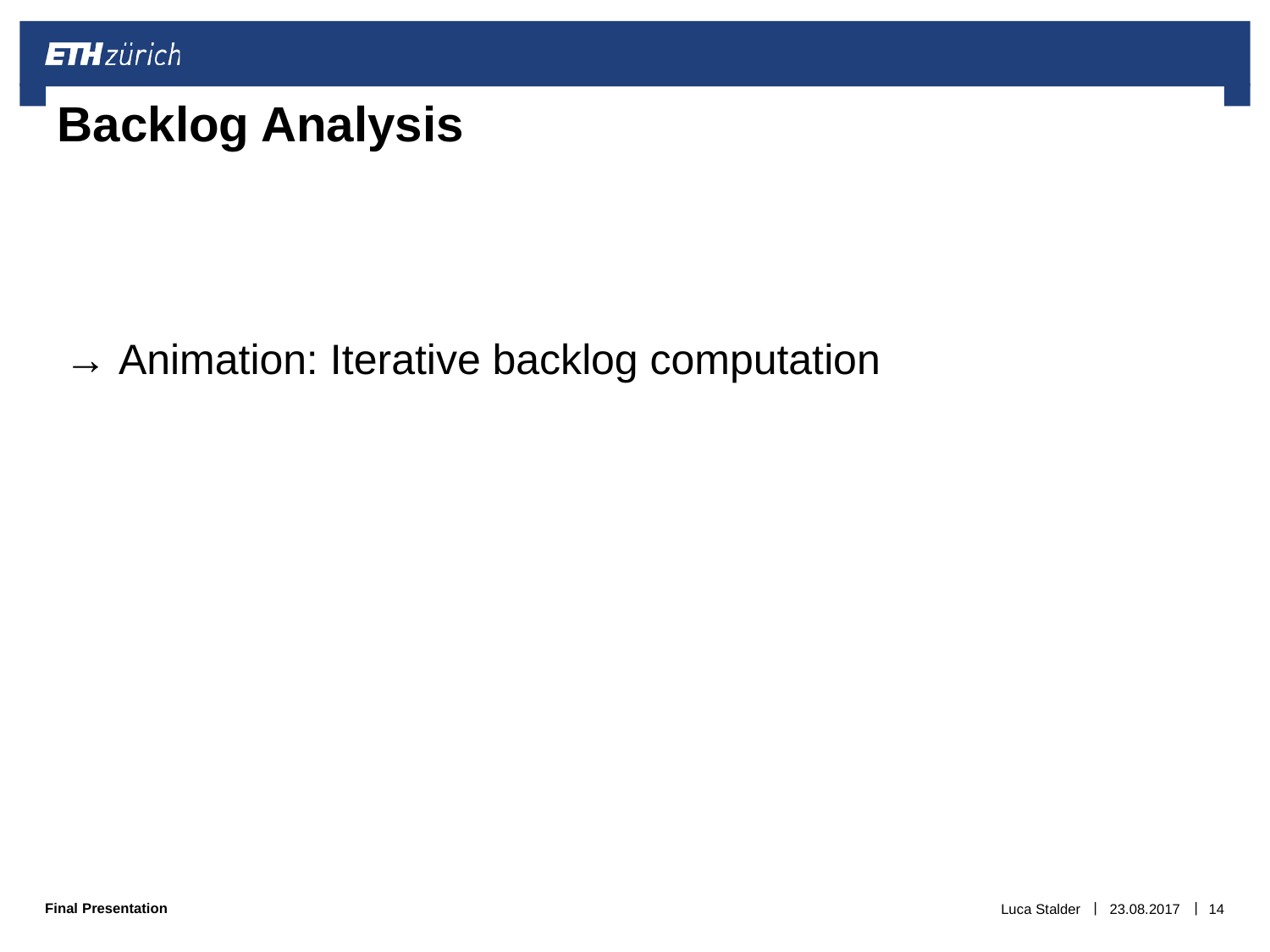

# Backlog Analysis
→ Animation: Iterative backlog computation
Luca Stalder
23.08.2017
14